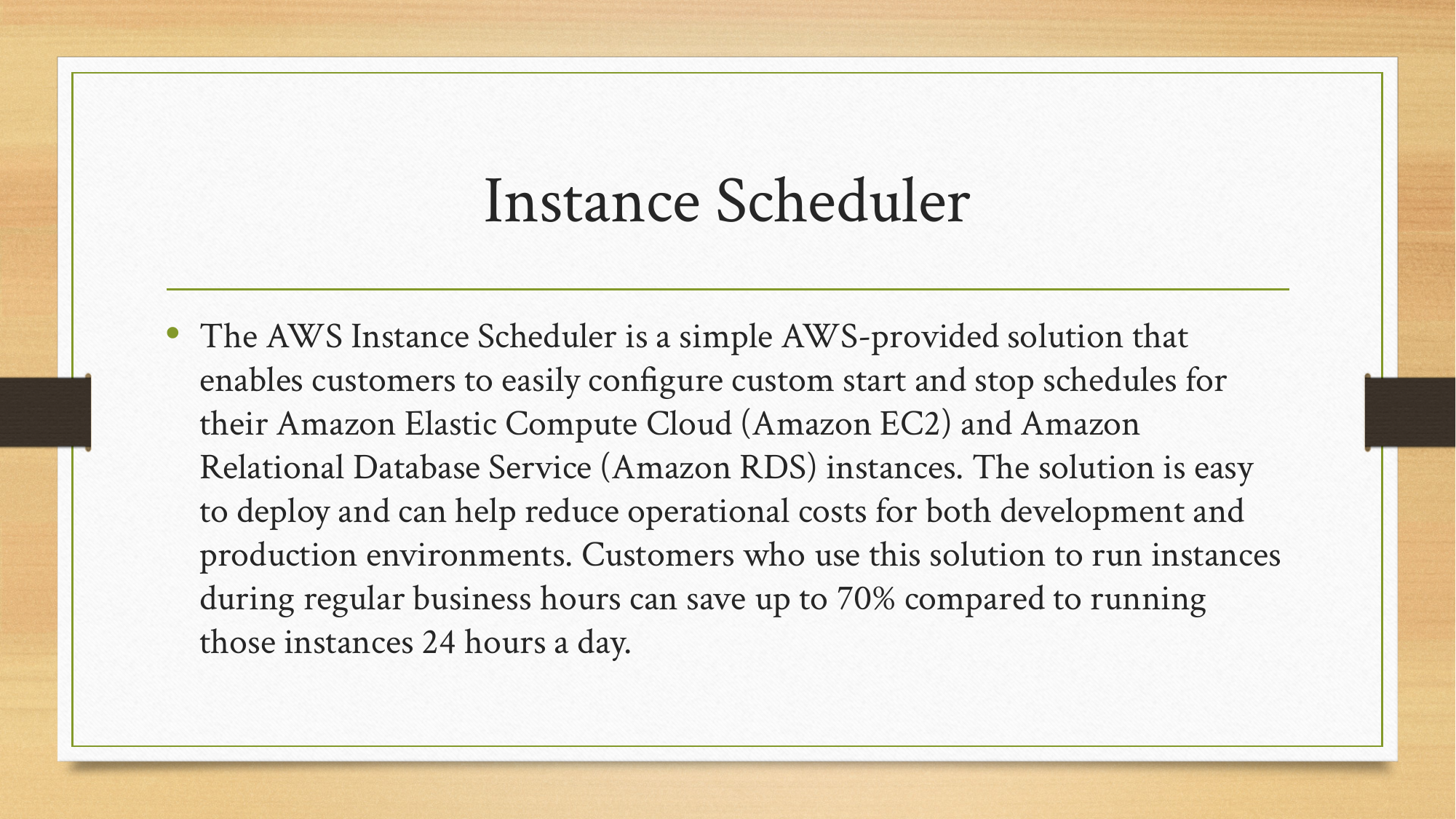

# Instance Scheduler
The AWS Instance Scheduler is a simple AWS-provided solution that enables customers to easily configure custom start and stop schedules for their Amazon Elastic Compute Cloud (Amazon EC2) and Amazon Relational Database Service (Amazon RDS) instances. The solution is easy to deploy and can help reduce operational costs for both development and production environments. Customers who use this solution to run instances during regular business hours can save up to 70% compared to running those instances 24 hours a day.